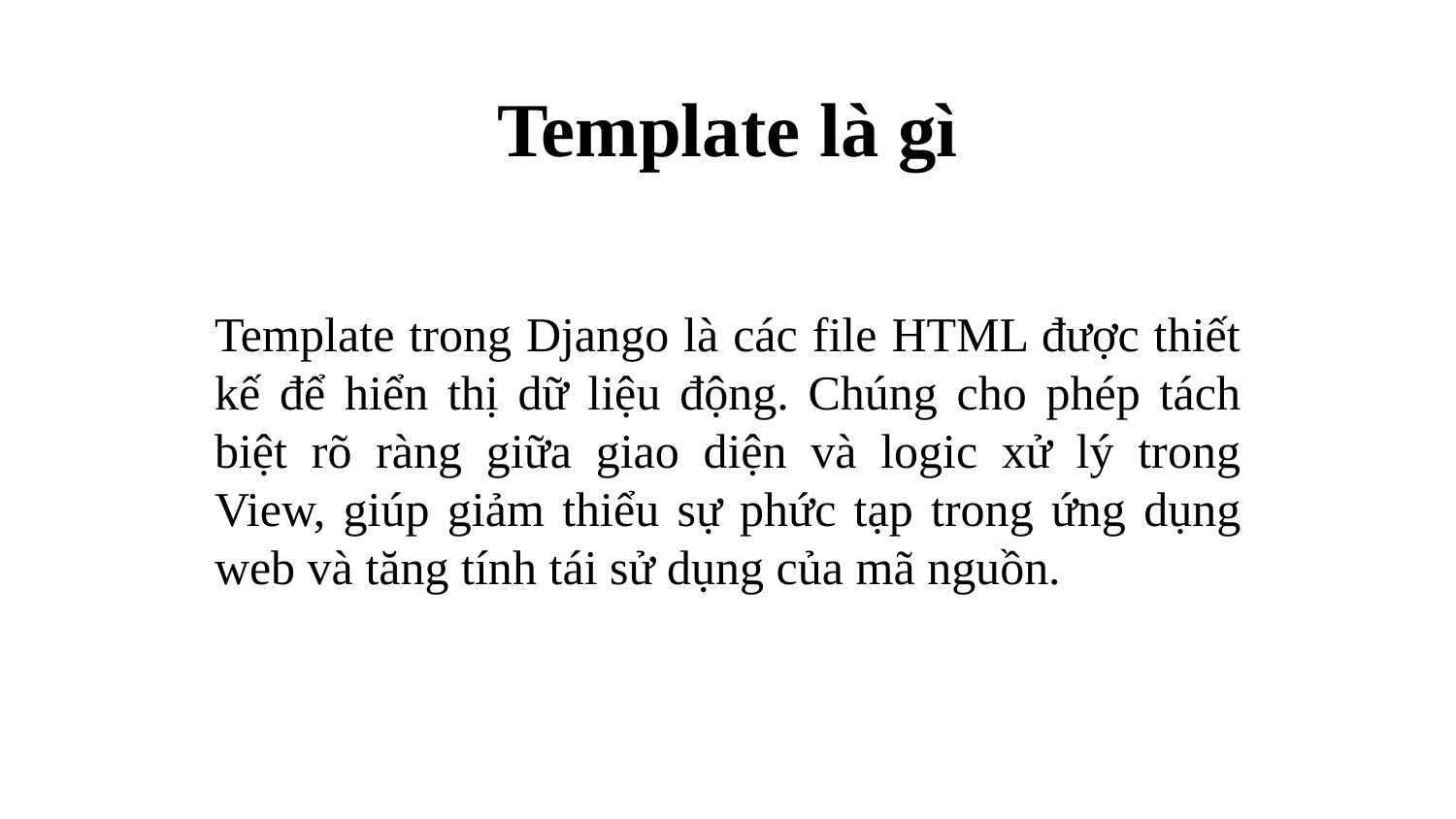

Template là gì
Template trong Django là các file HTML được thiết kế để hiển thị dữ liệu động. Chúng cho phép tách biệt rõ ràng giữa giao diện và logic xử lý trong View, giúp giảm thiểu sự phức tạp trong ứng dụng web và tăng tính tái sử dụng của mã nguồn.